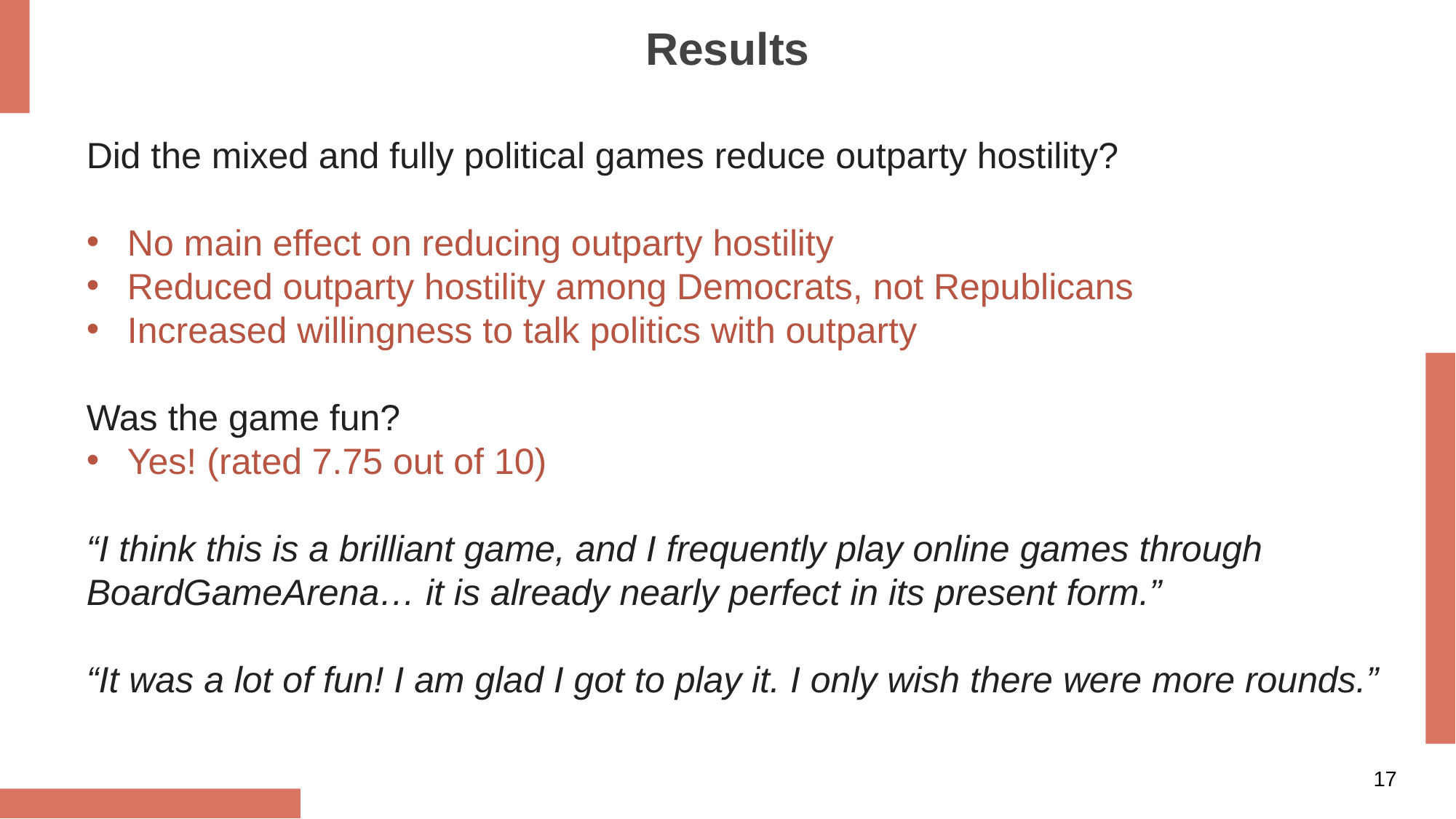

# Results

Did the mixed and fully political games reduce outparty hostility?

No main effect on reducing outparty hostility
Reduced outparty hostility among Democrats, not Republicans
Increased willingness to talk politics with outparty

Was the game fun?
Yes! (rated 7.75 out of 10)

“I think this is a brilliant game, and I frequently play online games through BoardGameArena… it is already nearly perfect in its present form.”

“It was a lot of fun! I am glad I got to play it. I only wish there were more rounds.”

17